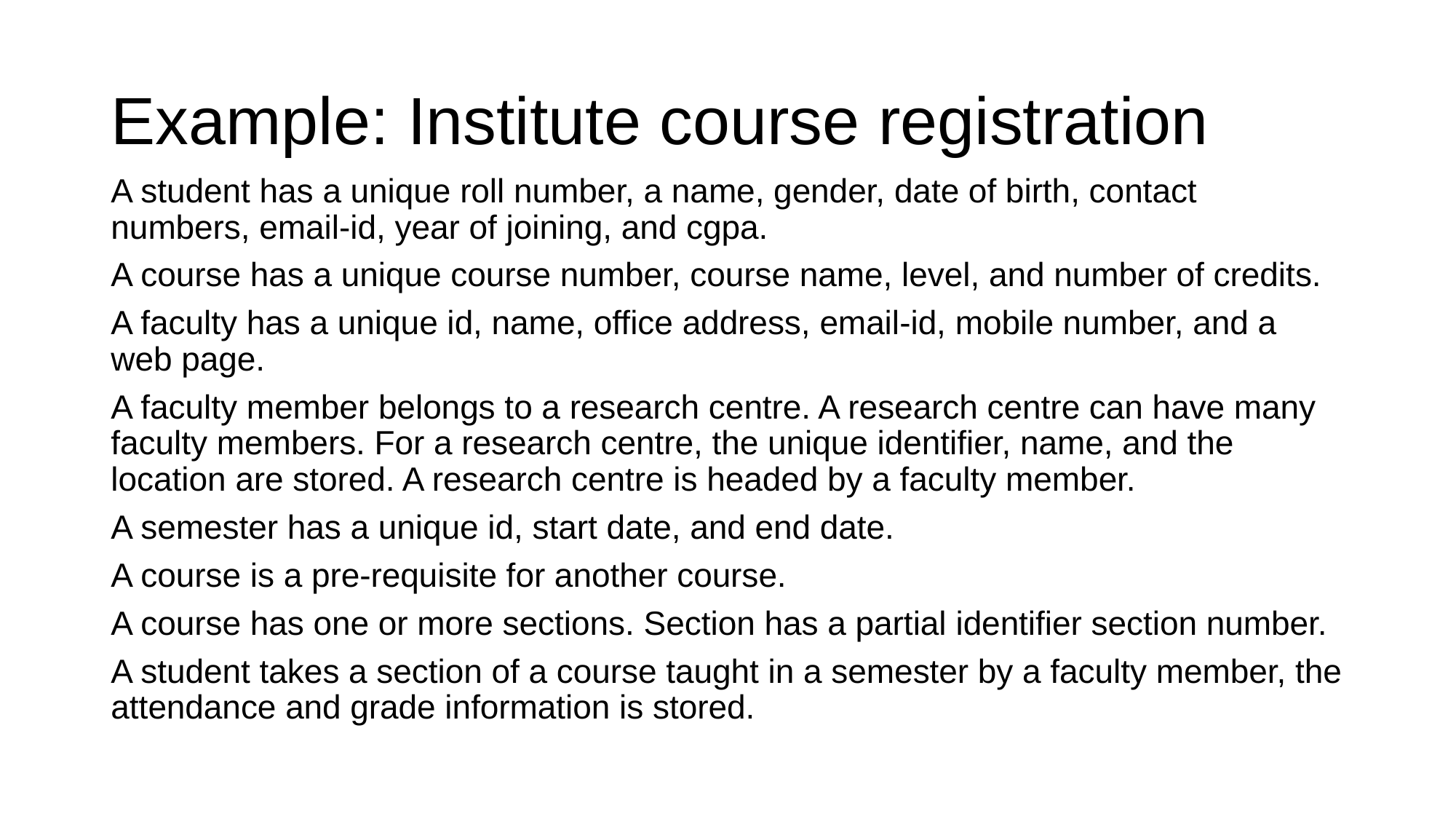

# Example: Institute course registration
A student has a unique roll number, a name, gender, date of birth, contact numbers, email-id, year of joining, and cgpa.
A course has a unique course number, course name, level, and number of credits.
A faculty has a unique id, name, office address, email-id, mobile number, and a web page.
A faculty member belongs to a research centre. A research centre can have many faculty members. For a research centre, the unique identifier, name, and the location are stored. A research centre is headed by a faculty member.
A semester has a unique id, start date, and end date.
A course is a pre-requisite for another course.
A course has one or more sections. Section has a partial identifier section number.
A student takes a section of a course taught in a semester by a faculty member, the attendance and grade information is stored.